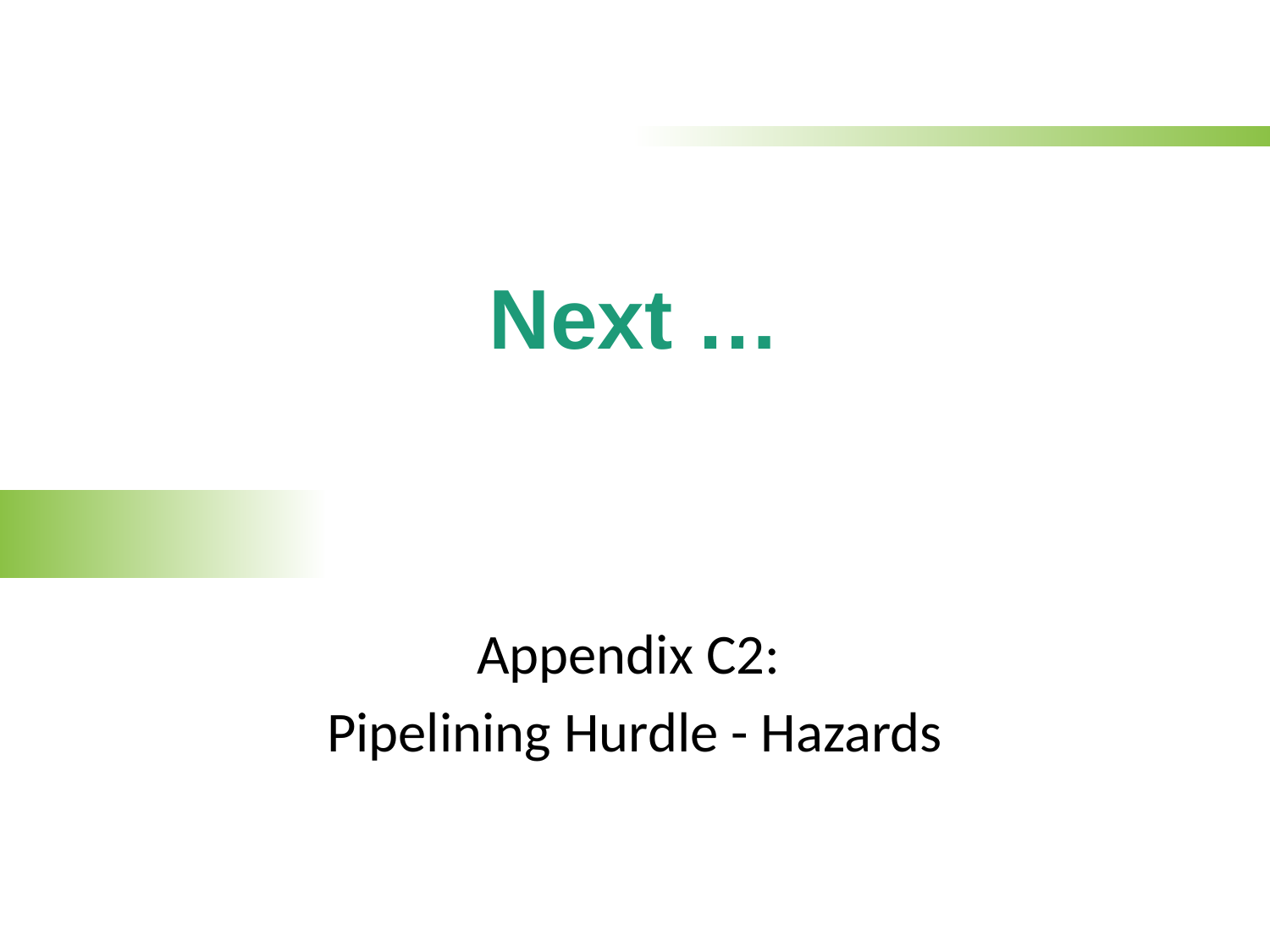

# Next …
Appendix C2:
Pipelining Hurdle - Hazards